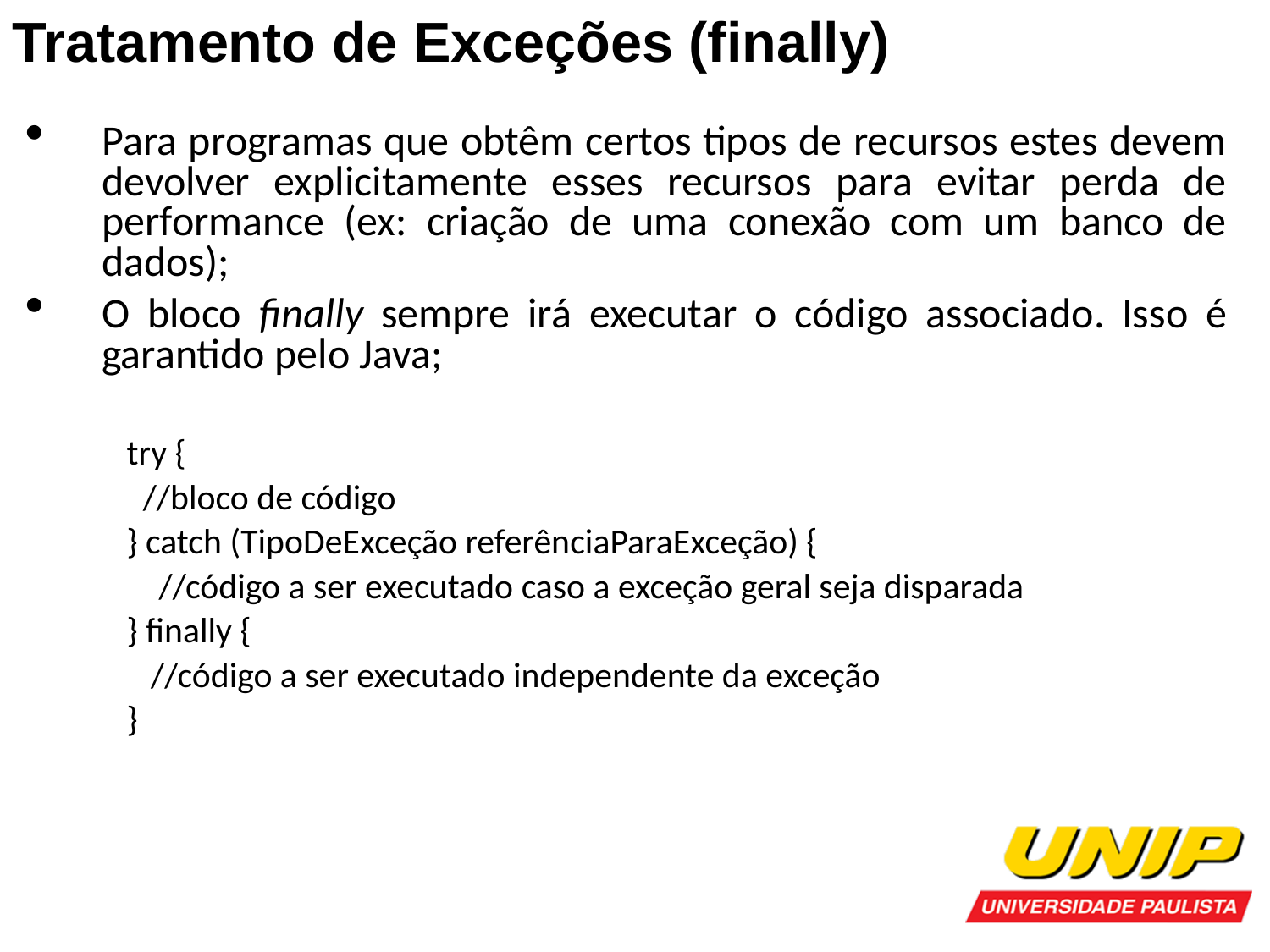

Tratamento de Exceções (finally)
Para programas que obtêm certos tipos de recursos estes devem devolver explicitamente esses recursos para evitar perda de performance (ex: criação de uma conexão com um banco de dados);
O bloco finally sempre irá executar o código associado. Isso é garantido pelo Java;

try {
  //bloco de código
} catch (TipoDeExceção referênciaParaExceção) {
    //código a ser executado caso a exceção geral seja disparada
} finally {
   //código a ser executado independente da exceção
}